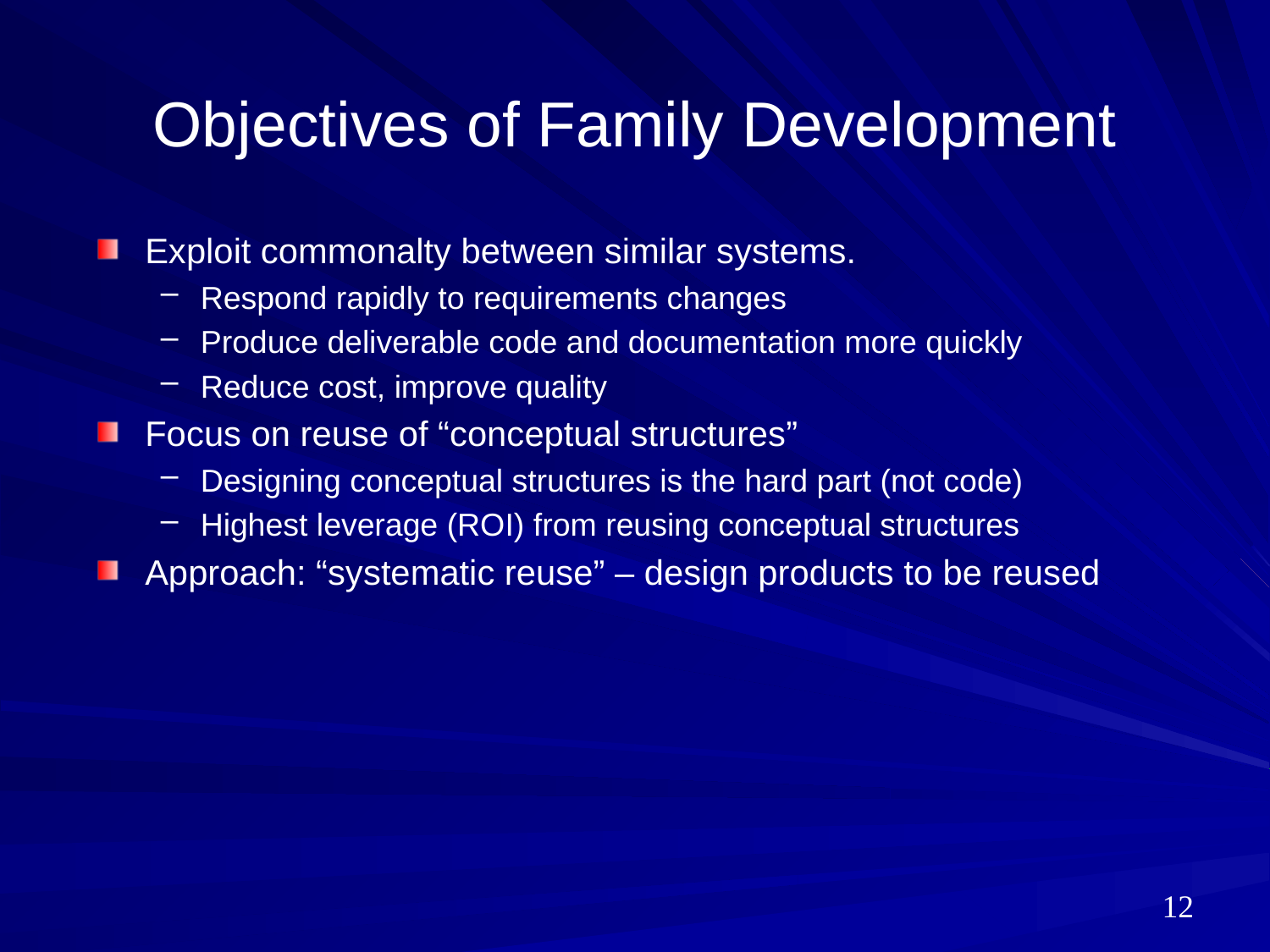

# Objectives of Family Development
Exploit commonalty between similar systems.
Respond rapidly to requirements changes
Produce deliverable code and documentation more quickly
Reduce cost, improve quality
Focus on reuse of “conceptual structures”
Designing conceptual structures is the hard part (not code)
Highest leverage (ROI) from reusing conceptual structures
Approach: “systematic reuse” – design products to be reused
12